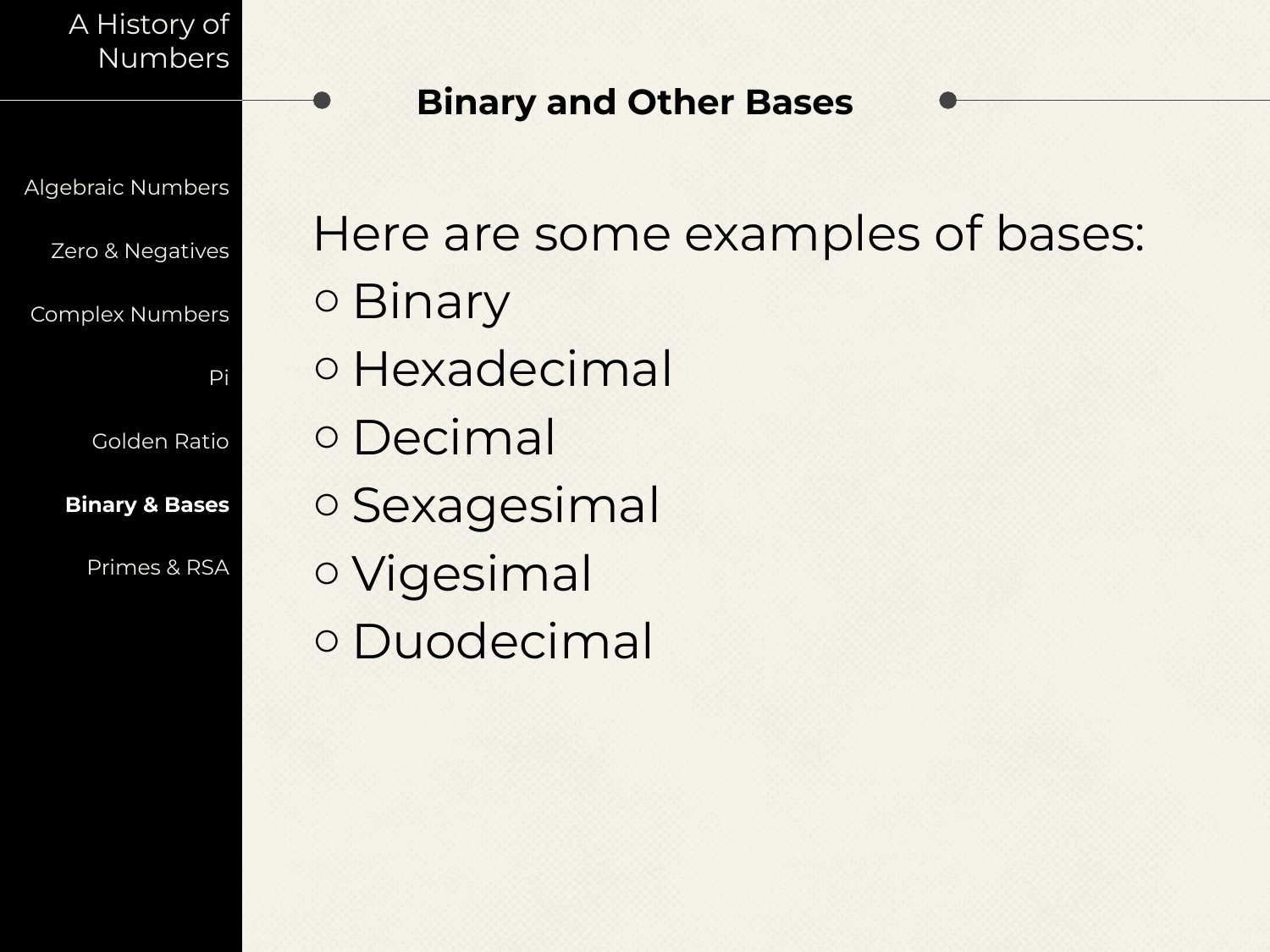

A History of Numbers
# Binary and Other Bases
Algebraic Numbers
Zero & Negatives
Complex Numbers
Pi
Golden Ratio
Binary & Bases
Primes & RSA
Here are some examples of bases:
Binary
Hexadecimal
Decimal
Sexagesimal
Vigesimal
Duodecimal